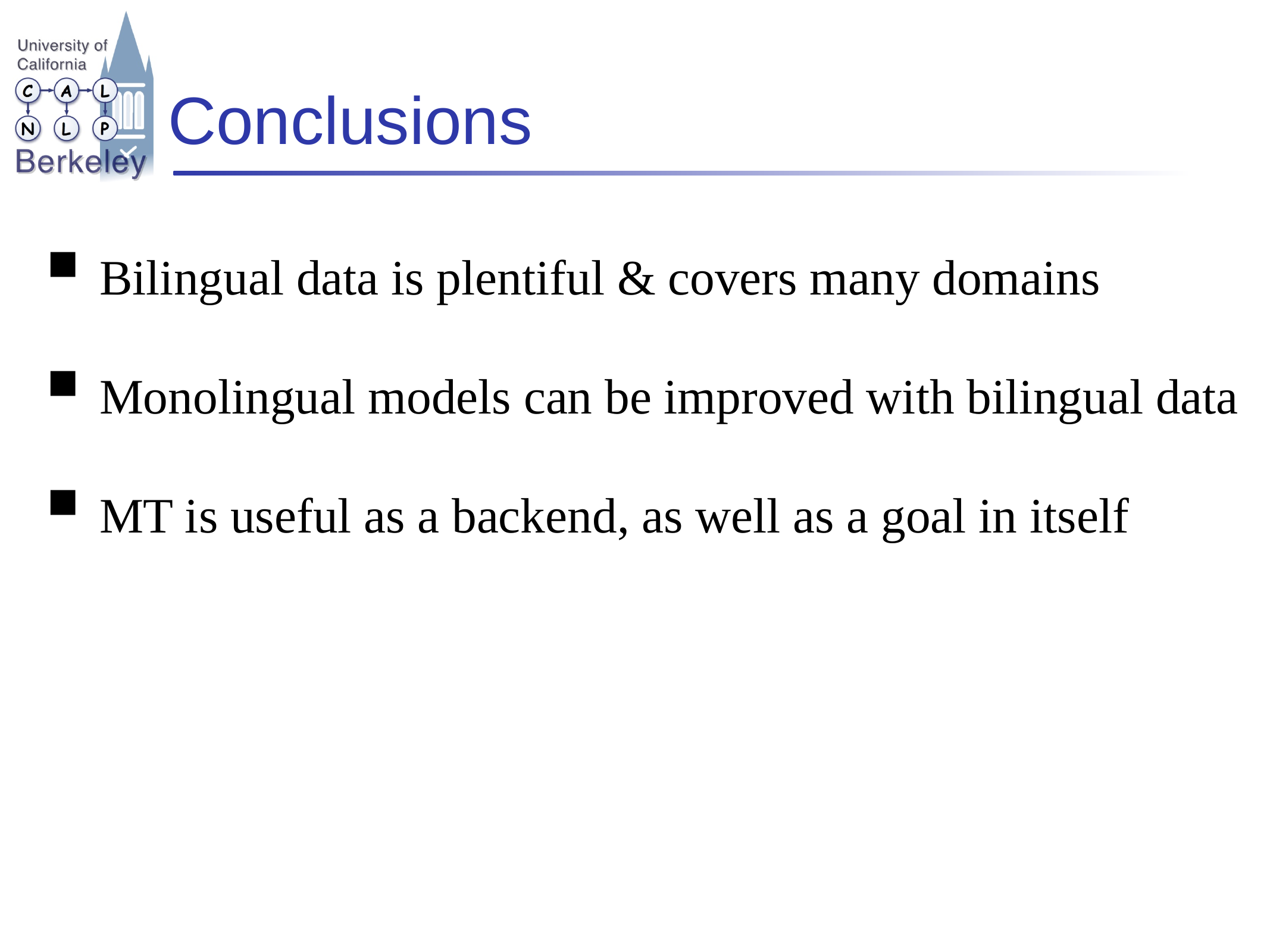

# Conclusions
Bilingual data is plentiful & covers many domains
Monolingual models can be improved with bilingual data
MT is useful as a backend, as well as a goal in itself